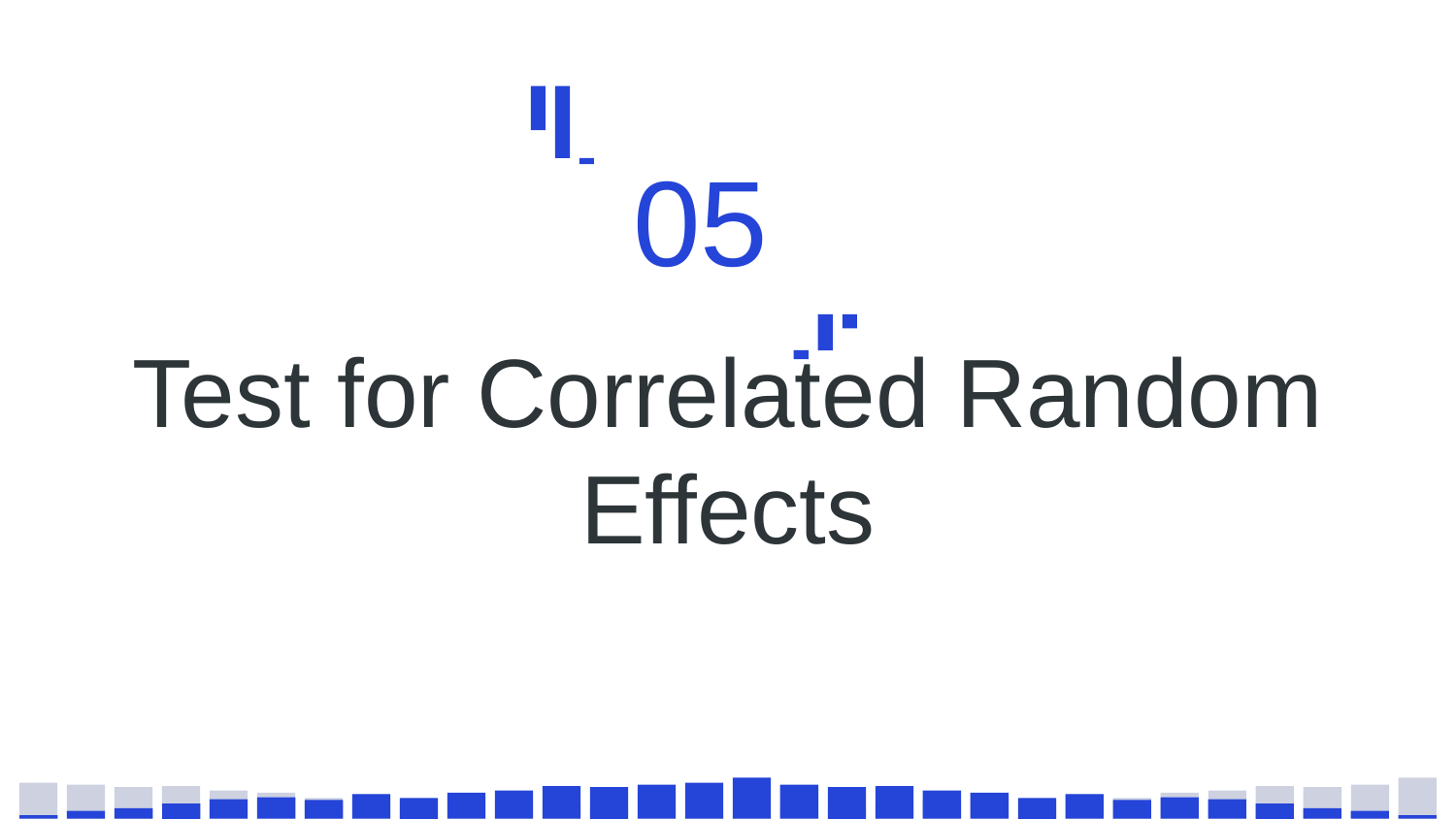

05

# Test for Correlated Random Effects